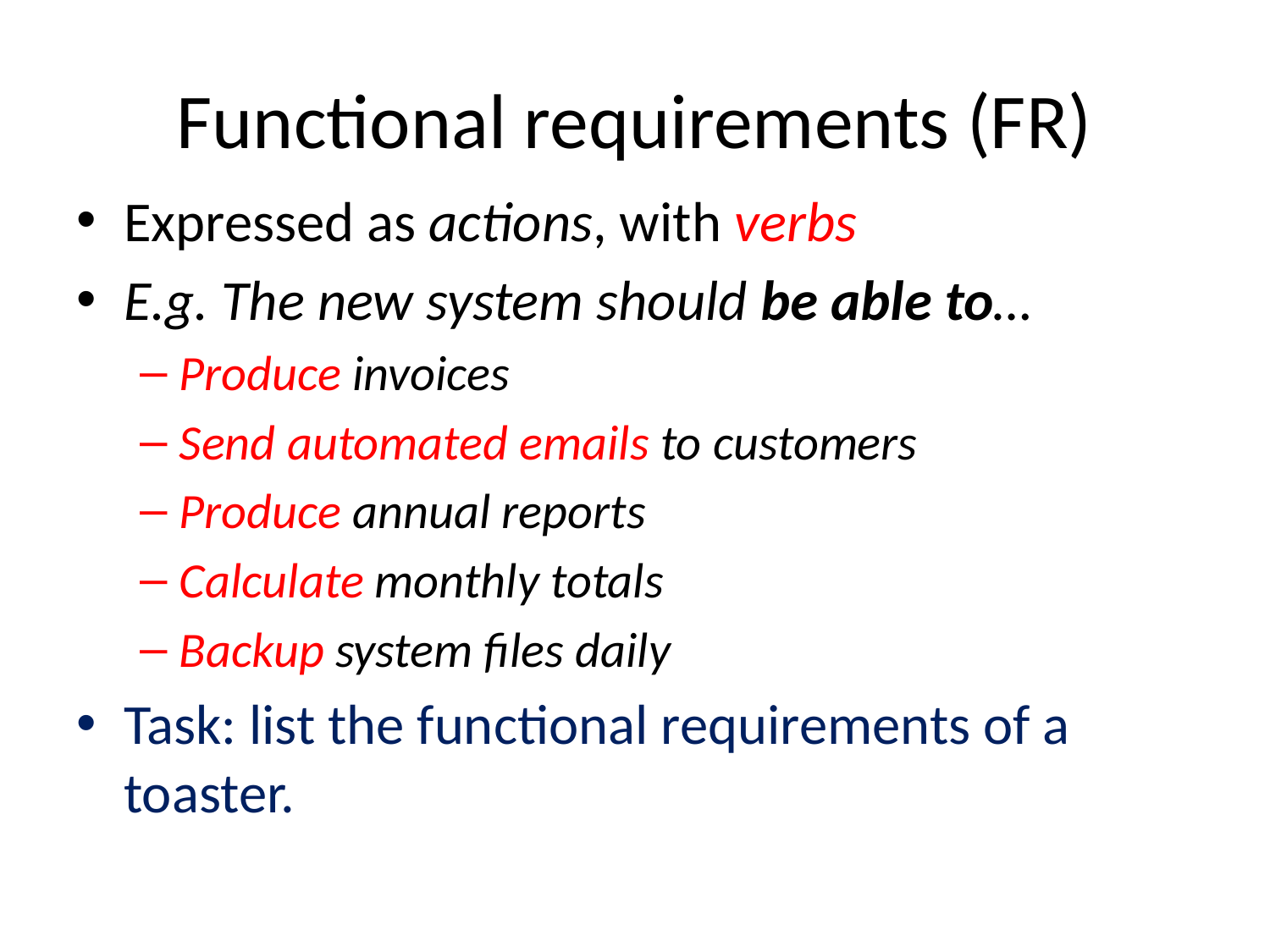

# Functional requirements (FR)
Expressed as actions, with verbs
E.g. The new system should be able to…
Produce invoices
Send automated emails to customers
Produce annual reports
Calculate monthly totals
Backup system files daily
Task: list the functional requirements of a toaster.